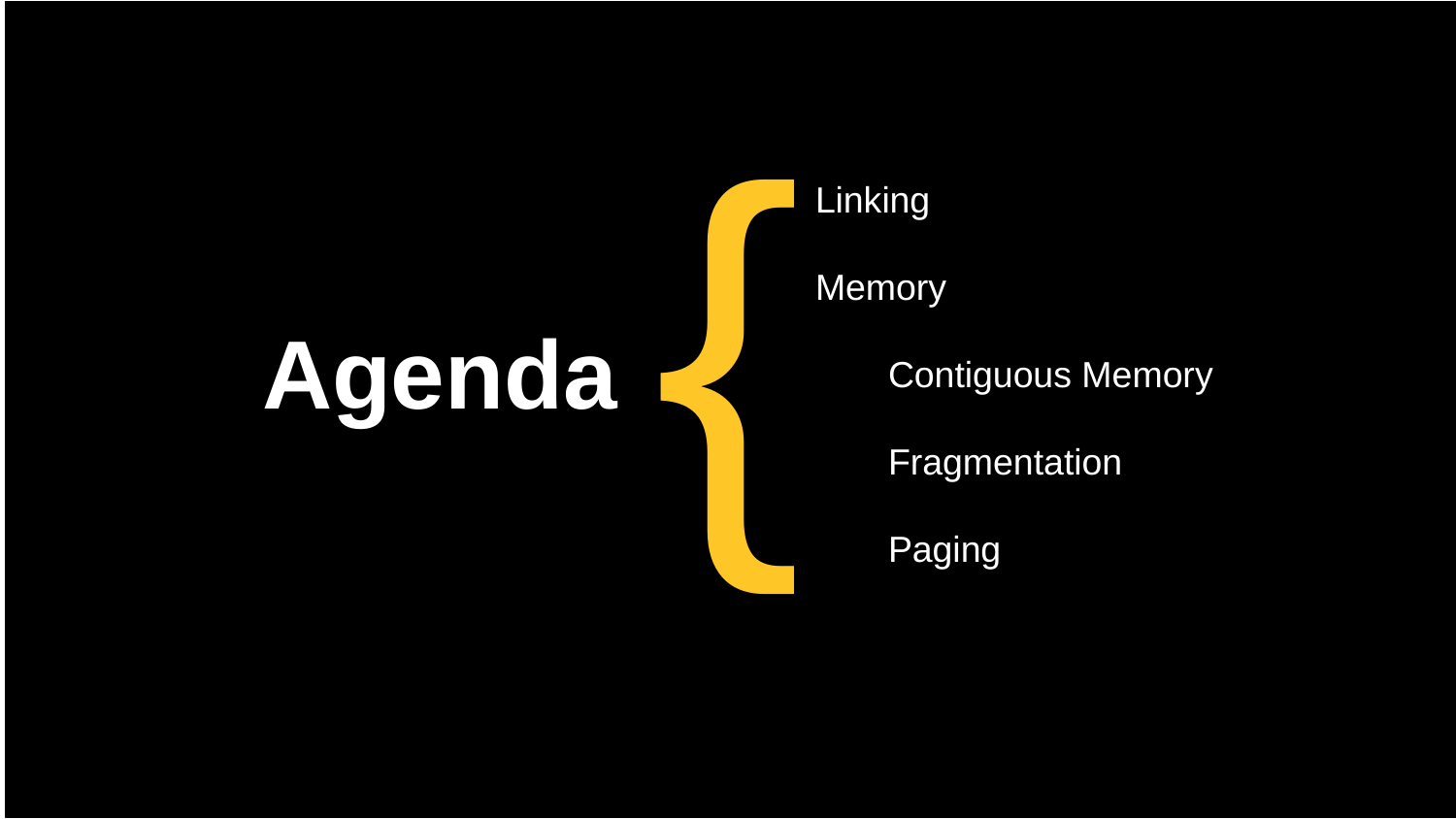

{
Linking

Memory

Contiguous Memory

Fragmentation

Paging
# Agenda